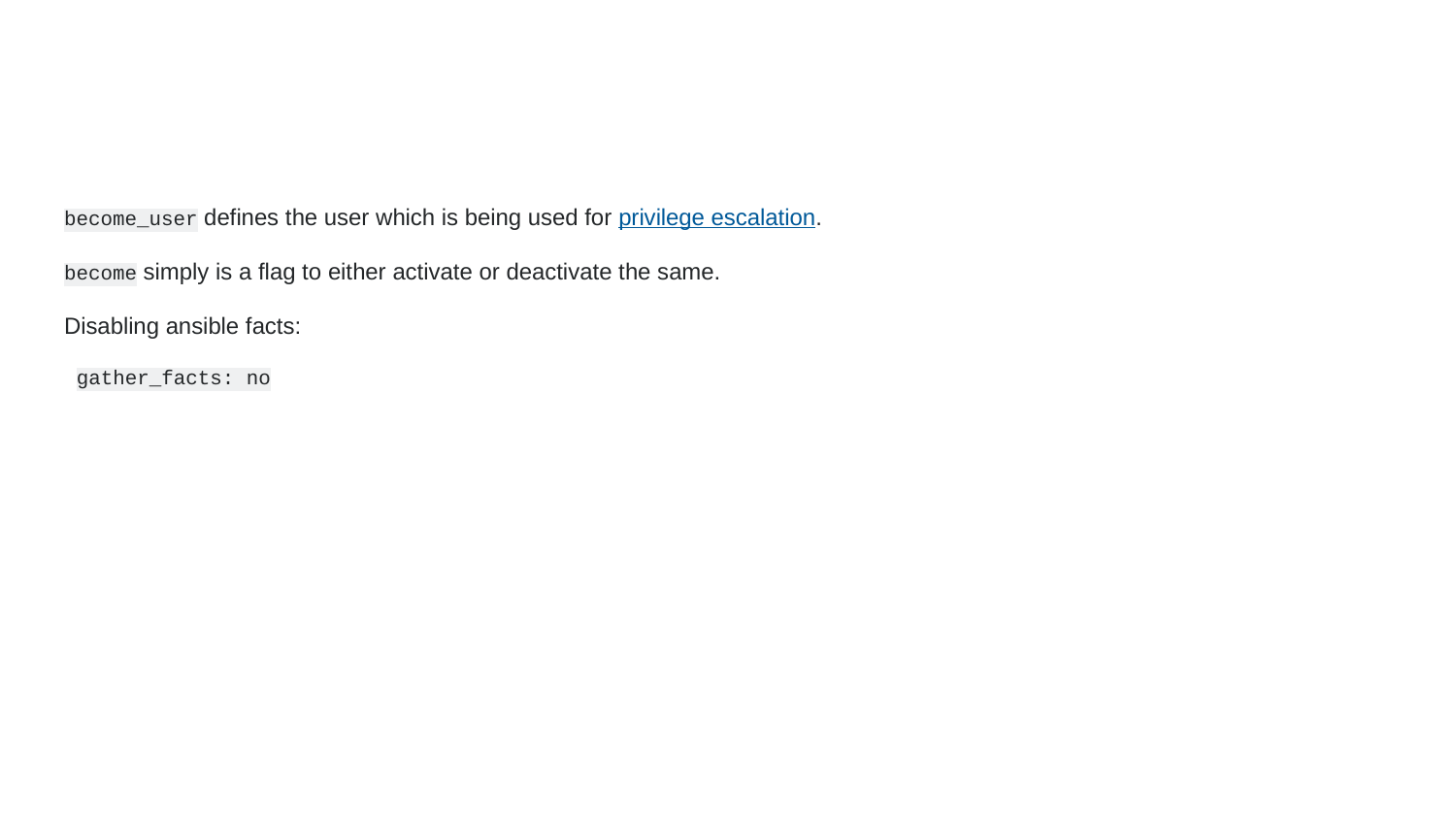

become_user defines the user which is being used for privilege escalation.
become simply is a flag to either activate or deactivate the same.
Disabling ansible facts:
gather_facts: no